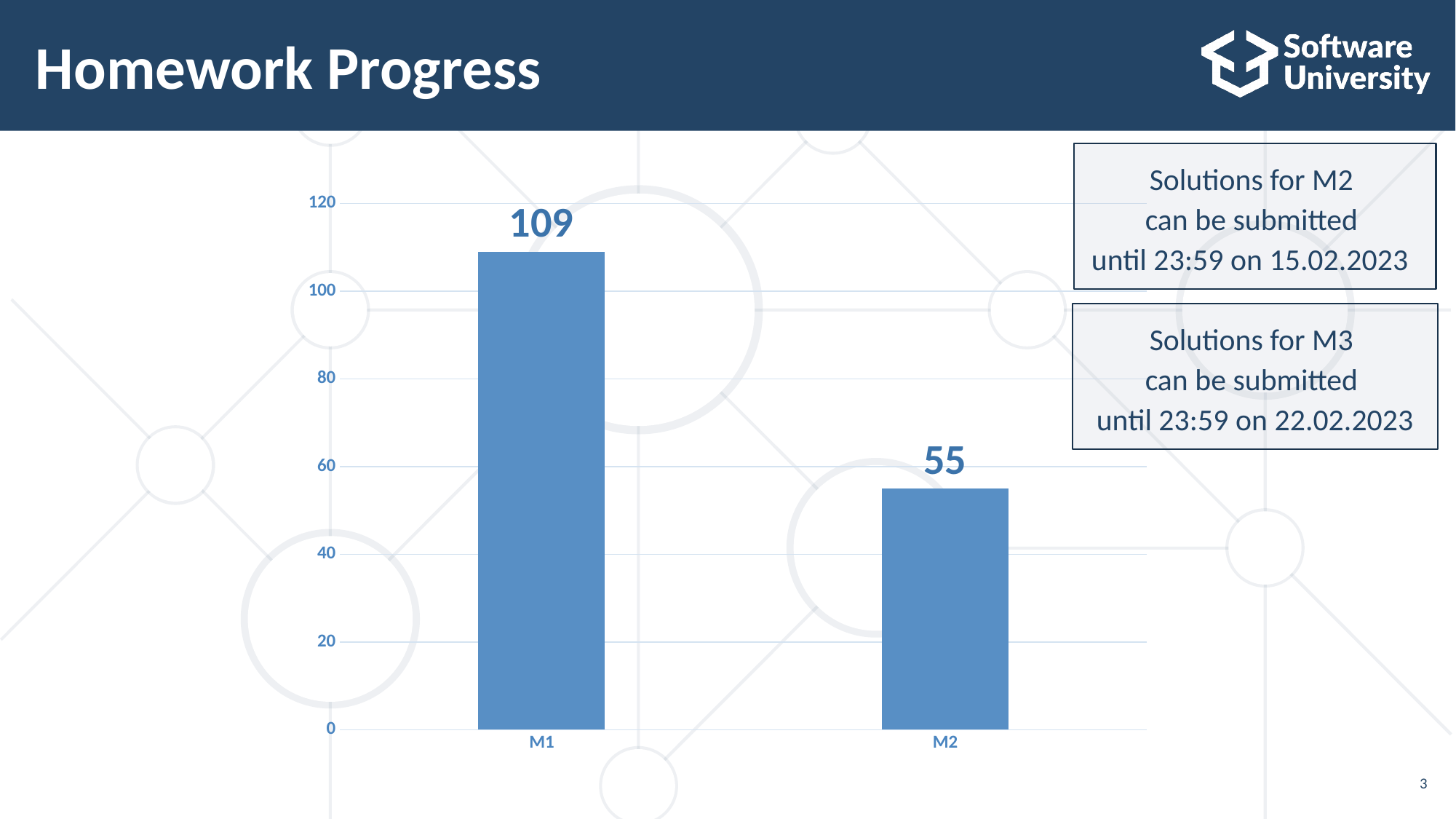

# Homework Progress
Solutions for M2
can be submitted
until 23:59 on 15.02.2023

### Chart

| Category | Submitted |
|---|---|
| M1 | 109.0 |
| M2 | 55.0 |
Solutions for M3
can be submitted
until 23:59 on 22.02.2023
3